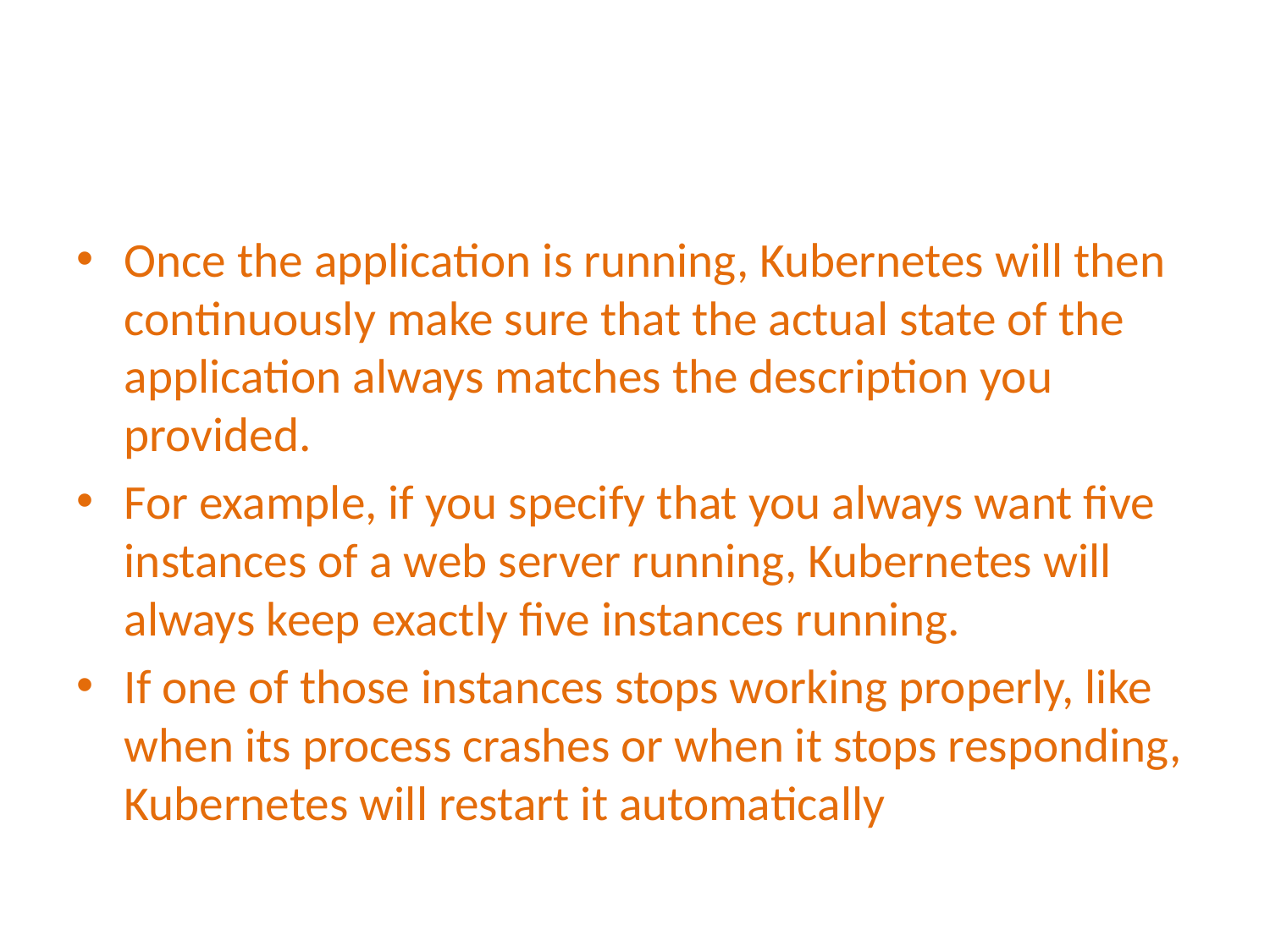

#
Once the application is running, Kubernetes will then continuously make sure that the actual state of the application always matches the description you provided.
For example, if you specify that you always want five instances of a web server running, Kubernetes will always keep exactly five instances running.
If one of those instances stops working properly, like when its process crashes or when it stops responding, Kubernetes will restart it automatically